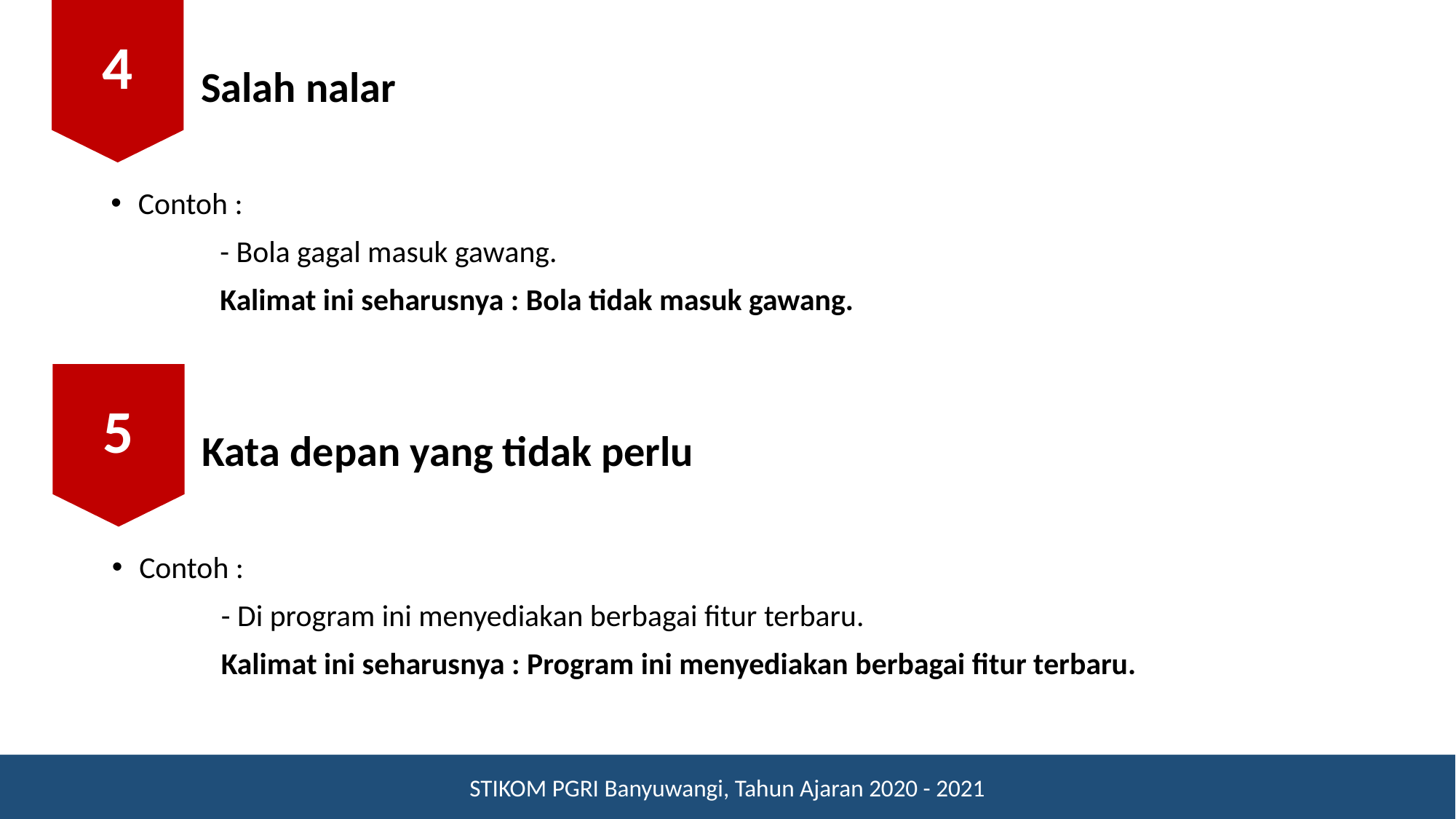

4
# Salah nalar
Contoh :
	- Bola gagal masuk gawang.
	Kalimat ini seharusnya : Bola tidak masuk gawang.
5
Kata depan yang tidak perlu
Contoh :
	- Di program ini menyediakan berbagai fitur terbaru.
	Kalimat ini seharusnya : Program ini menyediakan berbagai fitur terbaru.
STIKOM PGRI Banyuwangi, Tahun Ajaran 2020 - 2021